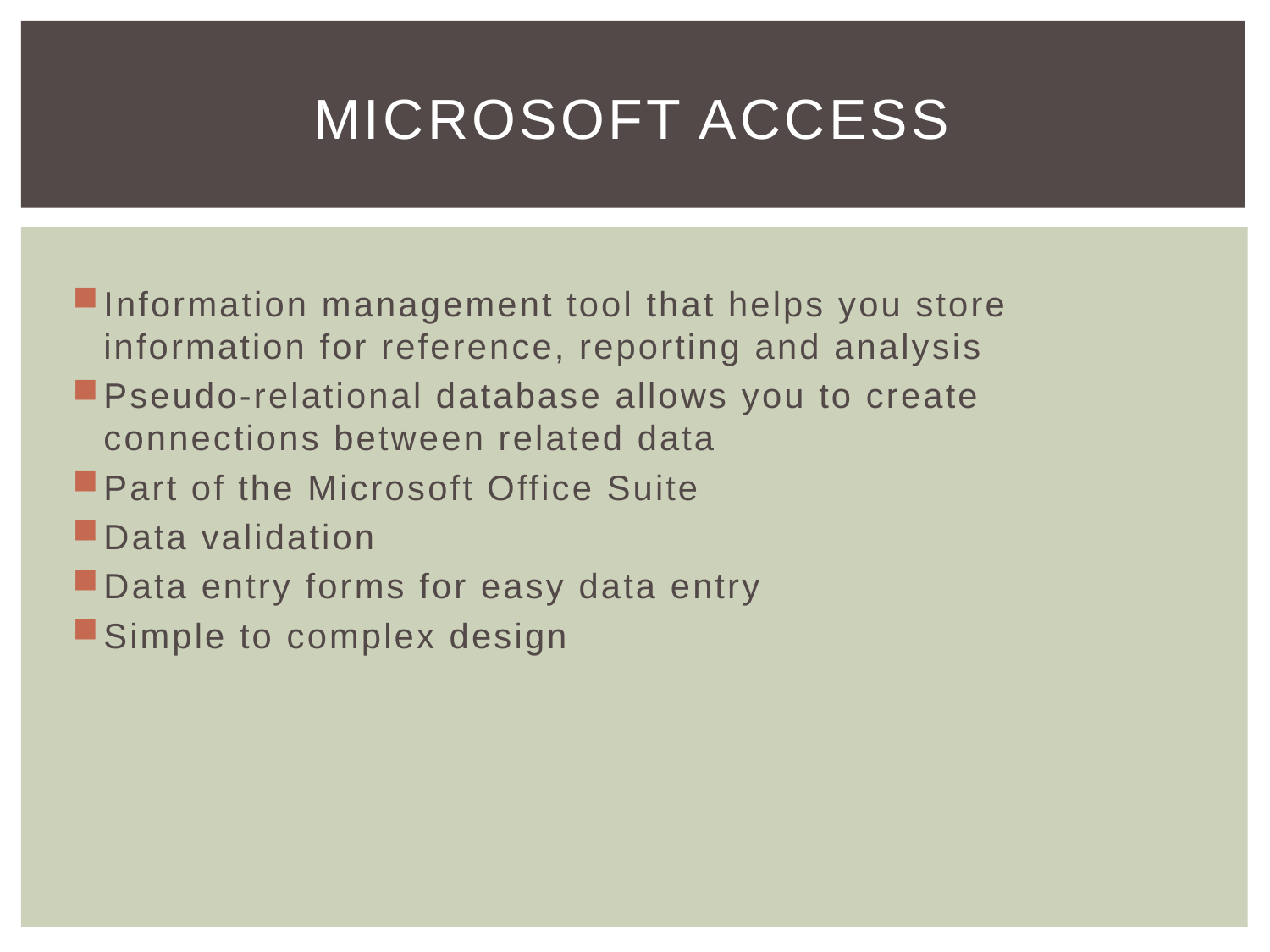

# Microsoft Access
Information management tool that helps you store information for reference, reporting and analysis
Pseudo-relational database allows you to create connections between related data
Part of the Microsoft Office Suite
Data validation
Data entry forms for easy data entry
Simple to complex design